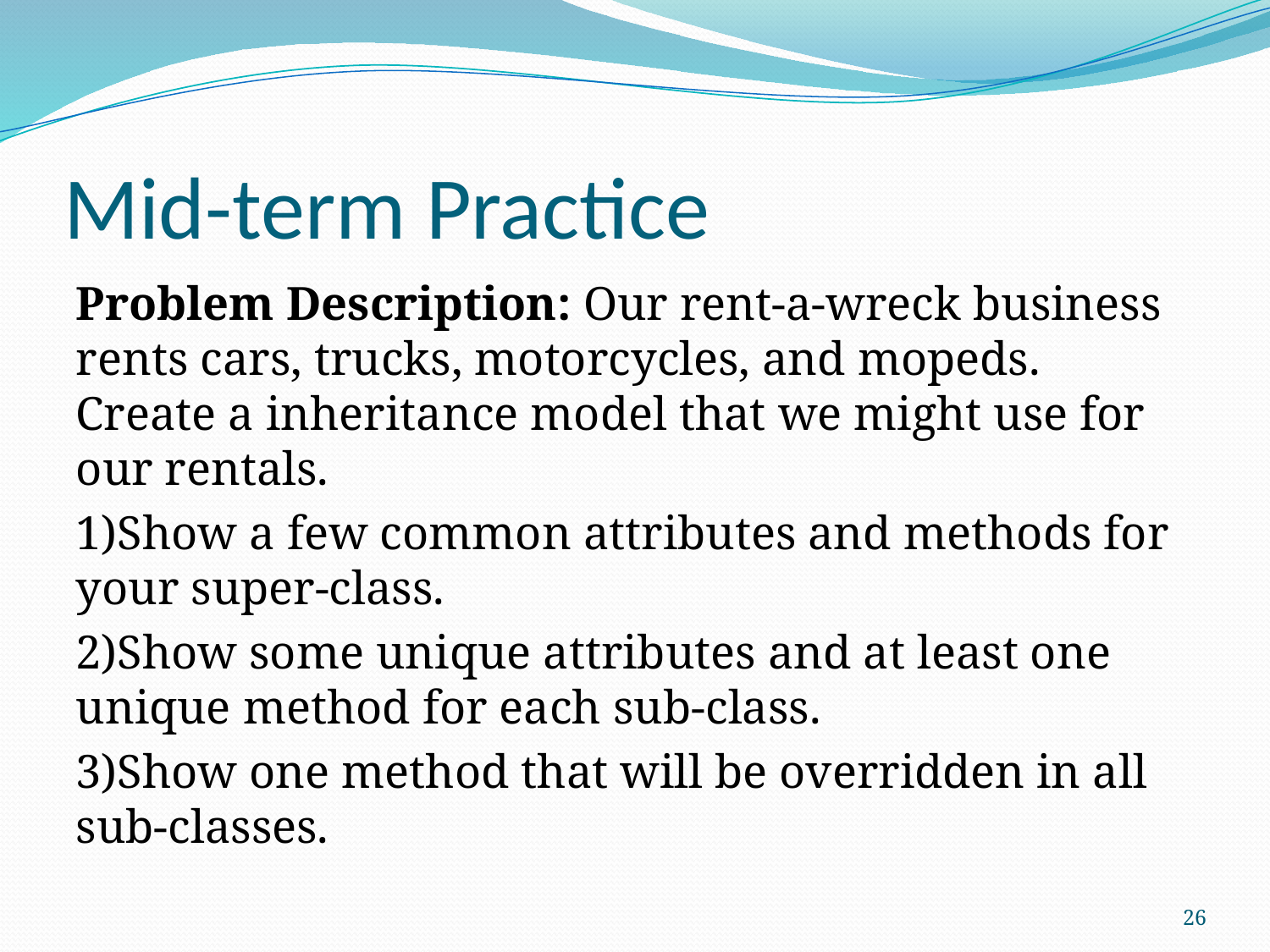

# Mid-term Practice
Problem Description: Our rent-a-wreck business rents cars, trucks, motorcycles, and mopeds.  Create a inheritance model that we might use for our rentals.
1)Show a few common attributes and methods for your super-class.
2)Show some unique attributes and at least one unique method for each sub-class.
3)Show one method that will be overridden in all sub-classes.

26